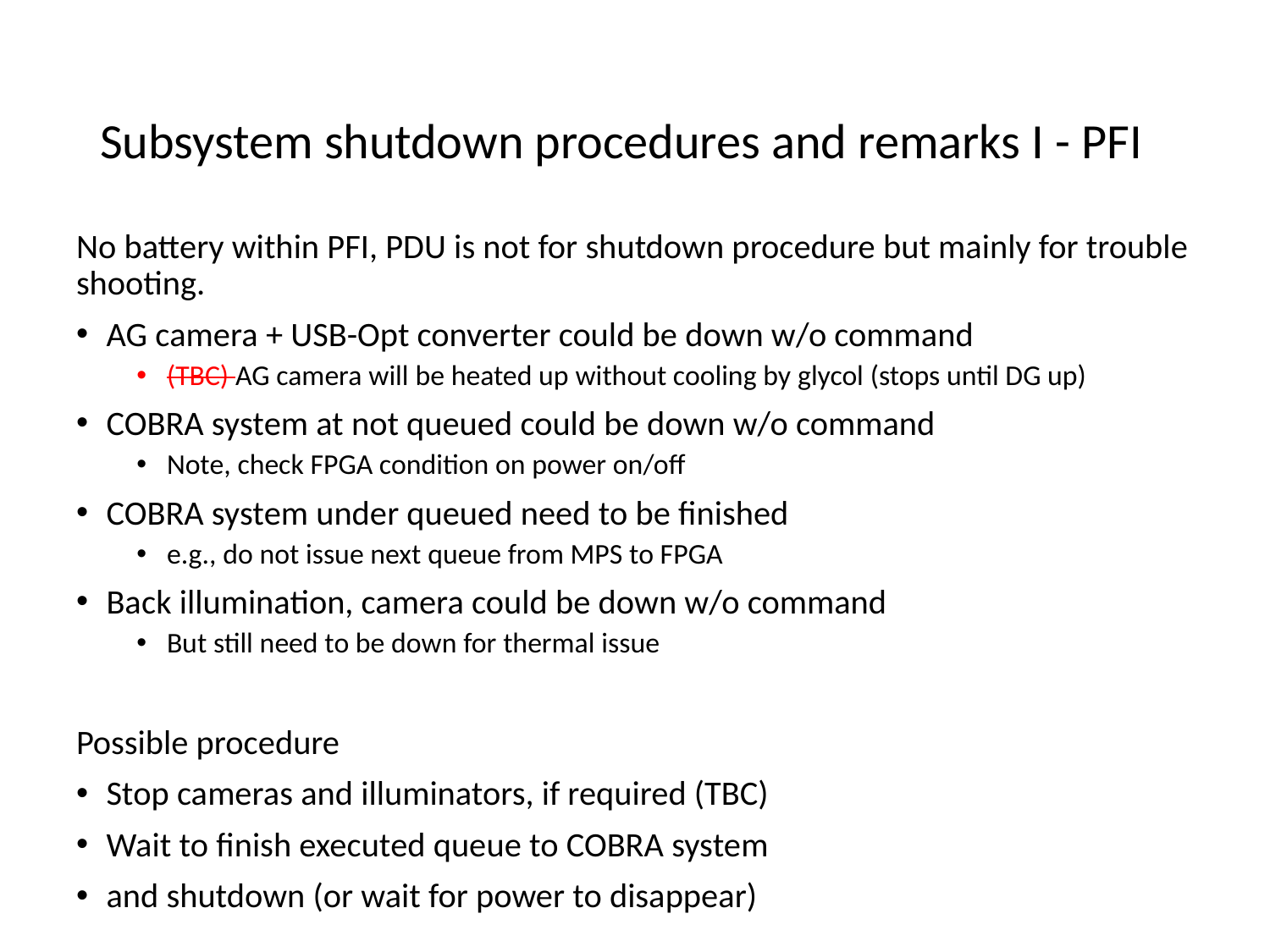

# Subsystem shutdown procedures and remarks I - PFI
No battery within PFI, PDU is not for shutdown procedure but mainly for trouble shooting.
AG camera + USB-Opt converter could be down w/o command
(TBC) AG camera will be heated up without cooling by glycol (stops until DG up)
COBRA system at not queued could be down w/o command
Note, check FPGA condition on power on/off
COBRA system under queued need to be finished
e.g., do not issue next queue from MPS to FPGA
Back illumination, camera could be down w/o command
But still need to be down for thermal issue

Possible procedure
Stop cameras and illuminators, if required (TBC)
Wait to finish executed queue to COBRA system
and shutdown (or wait for power to disappear)